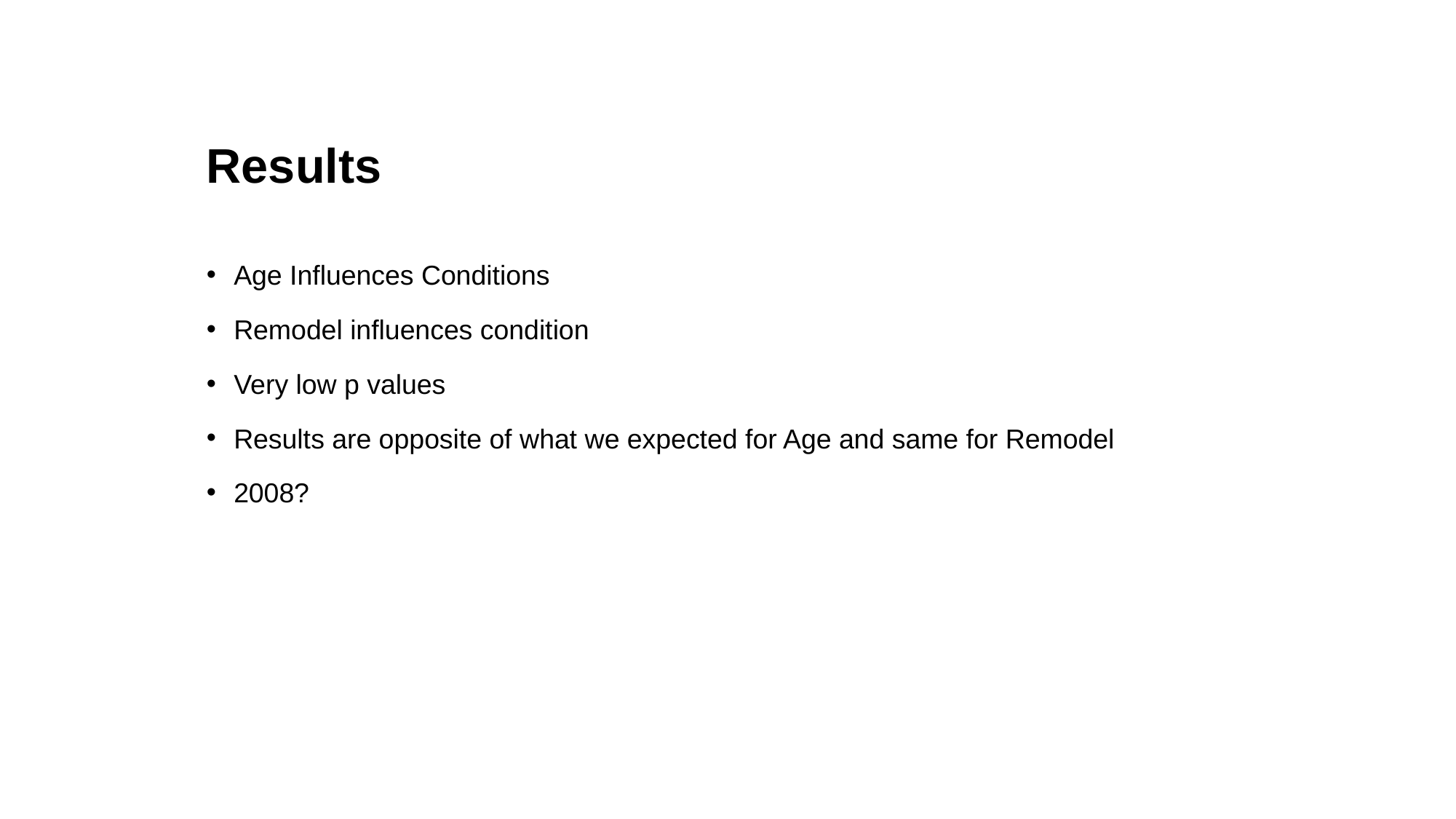

# Results
Age Influences Conditions
Remodel influences condition
Very low p values
Results are opposite of what we expected for Age and same for Remodel
2008?